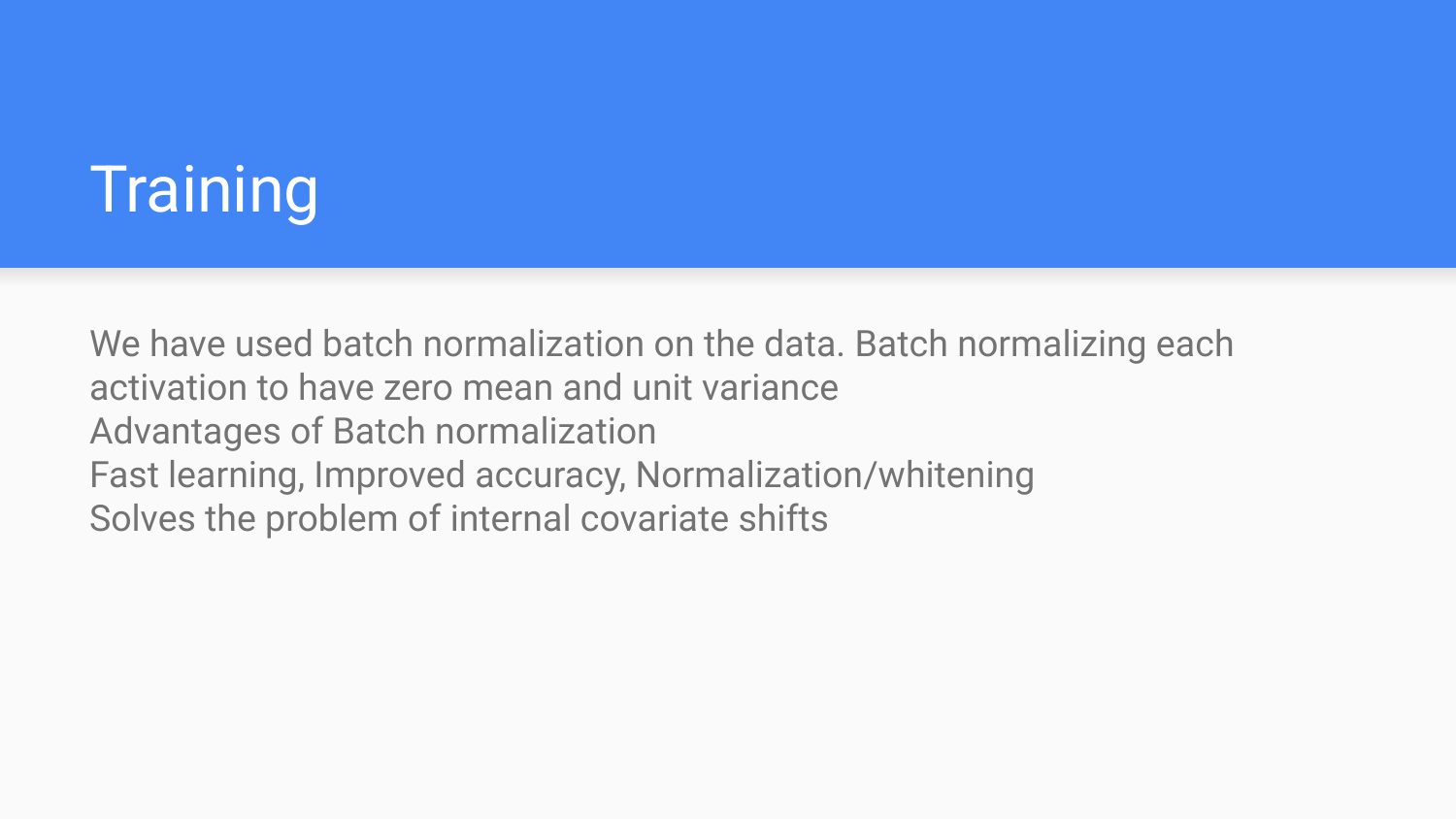

Training
We have used batch normalization on the data. Batch normalizing each activation to have zero mean and unit variance
Advantages of Batch normalization
Fast learning, Improved accuracy, Normalization/whitening
Solves the problem of internal covariate shifts